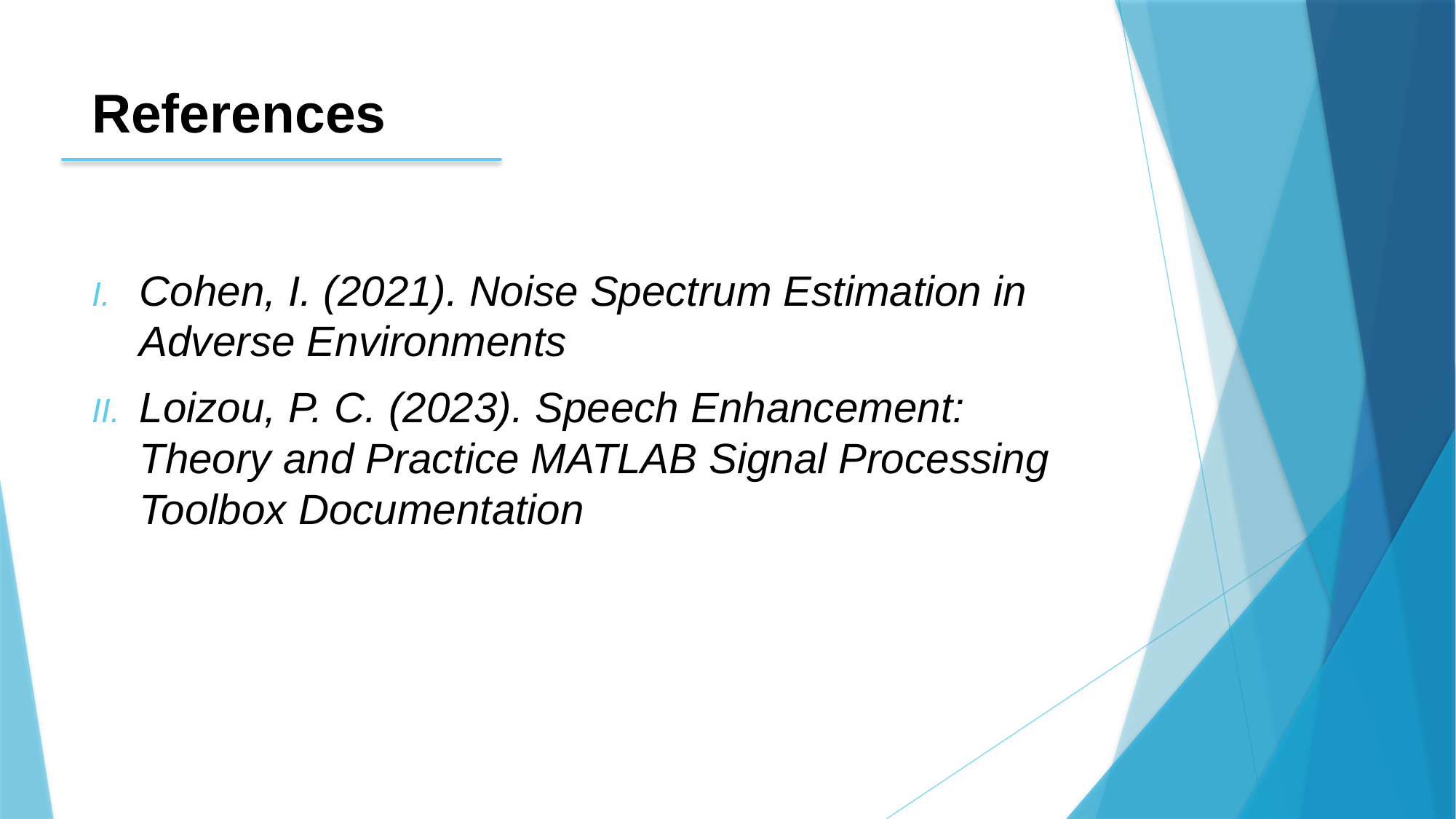

# References
Cohen, I. (2021). Noise Spectrum Estimation in Adverse Environments
Loizou, P. C. (2023). Speech Enhancement: Theory and Practice MATLAB Signal Processing Toolbox Documentation